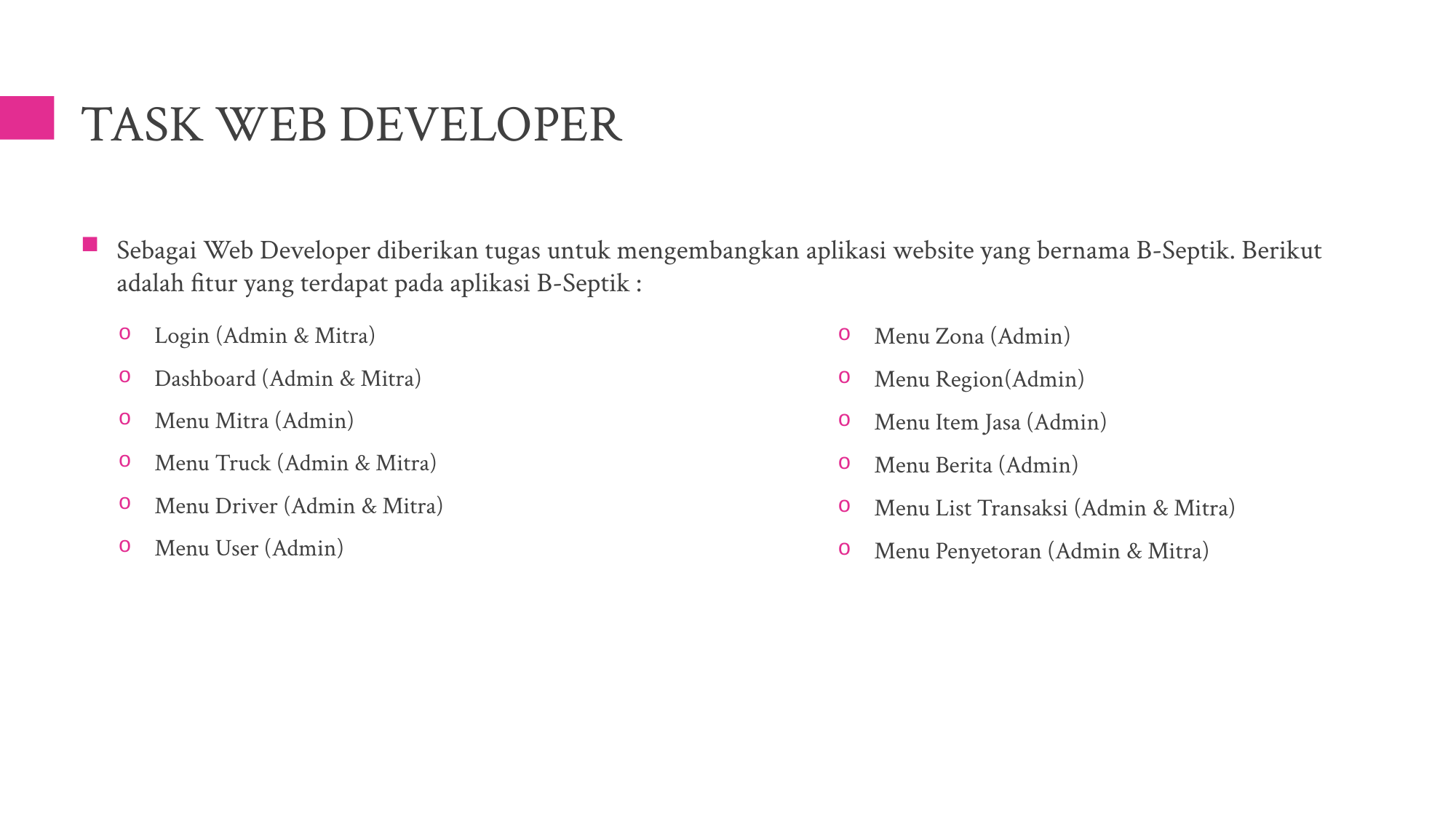

# Task WEB developer
Sebagai Web Developer diberikan tugas untuk mengembangkan aplikasi website yang bernama B-Septik. Berikut adalah fitur yang terdapat pada aplikasi B-Septik :

Login (Admin & Mitra)
Dashboard (Admin & Mitra)
Menu Mitra (Admin)
Menu Truck (Admin & Mitra)
Menu Driver (Admin & Mitra)
Menu User (Admin)
Menu Zona (Admin)
Menu Region(Admin)
Menu Item Jasa (Admin)
Menu Berita (Admin)
Menu List Transaksi (Admin & Mitra)
Menu Penyetoran (Admin & Mitra)